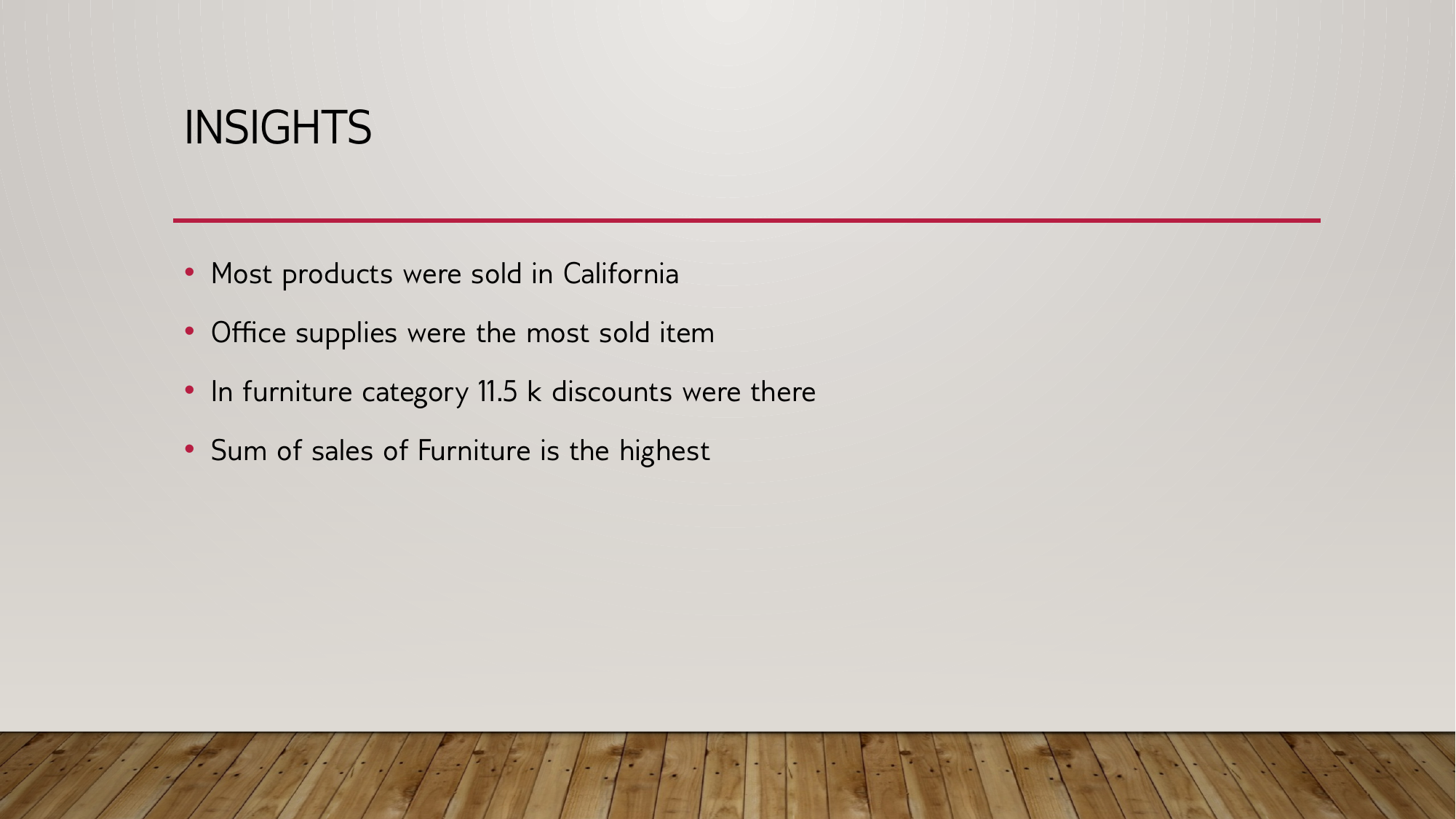

# Insights
Most products were sold in California
Office supplies were the most sold item
In furniture category 11.5 k discounts were there
Sum of sales of Furniture is the highest